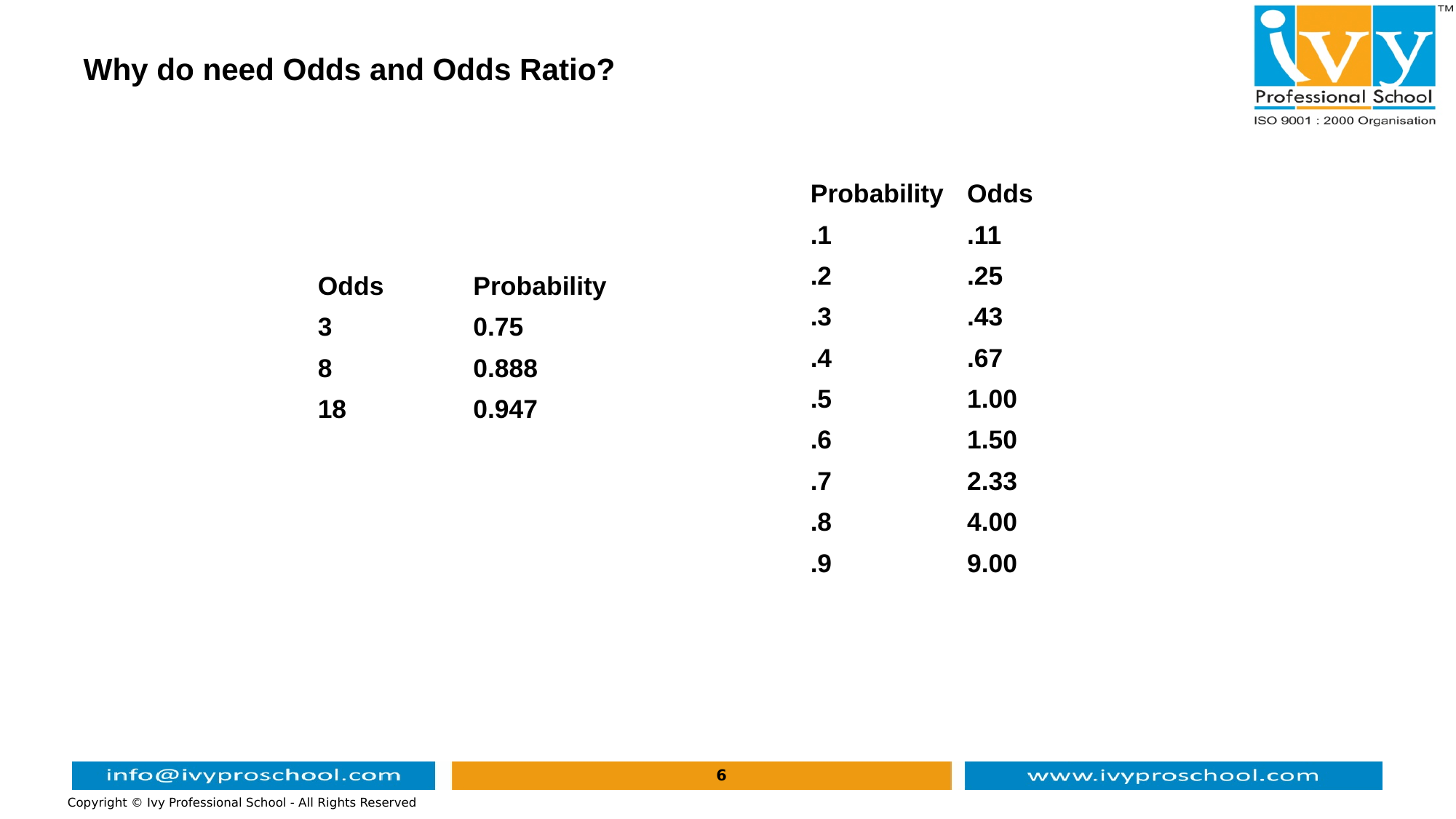

# Why do need Odds and Odds Ratio?
| Probability | Odds |
| --- | --- |
| .1 | .11 |
| .2 | .25 |
| .3 | .43 |
| .4 | .67 |
| .5 | 1.00 |
| .6 | 1.50 |
| .7 | 2.33 |
| .8 | 4.00 |
| .9 | 9.00 |

| Odds | Probability |
| --- | --- |
| 3 | 0.75 |
| 8 | 0.888 |
| 18 | 0.947 |